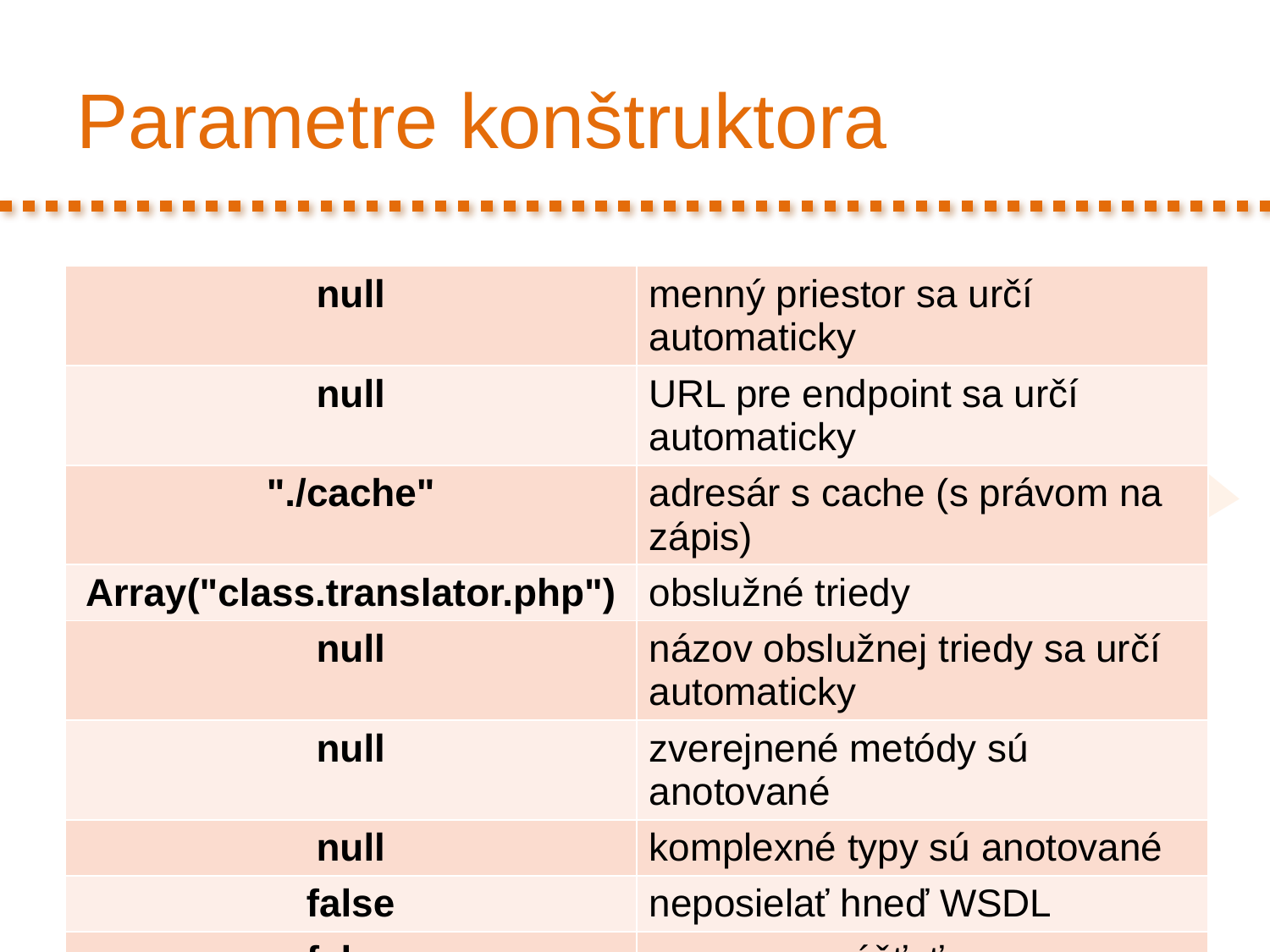

# Parametre konštruktora
| null | menný priestor sa určí automaticky |
| --- | --- |
| null | URL pre endpoint sa určí automaticky |
| "./cache" | adresár s cache (s právom na zápis) |
| Array("class.translator.php") | obslužné triedy |
| null | názov obslužnej triedy sa určí automaticky |
| null | zverejnené metódy sú anotované |
| null | komplexné typy sú anotované |
| false | neposielať hneď WSDL |
| false | server nespúšťať v konštruktore |